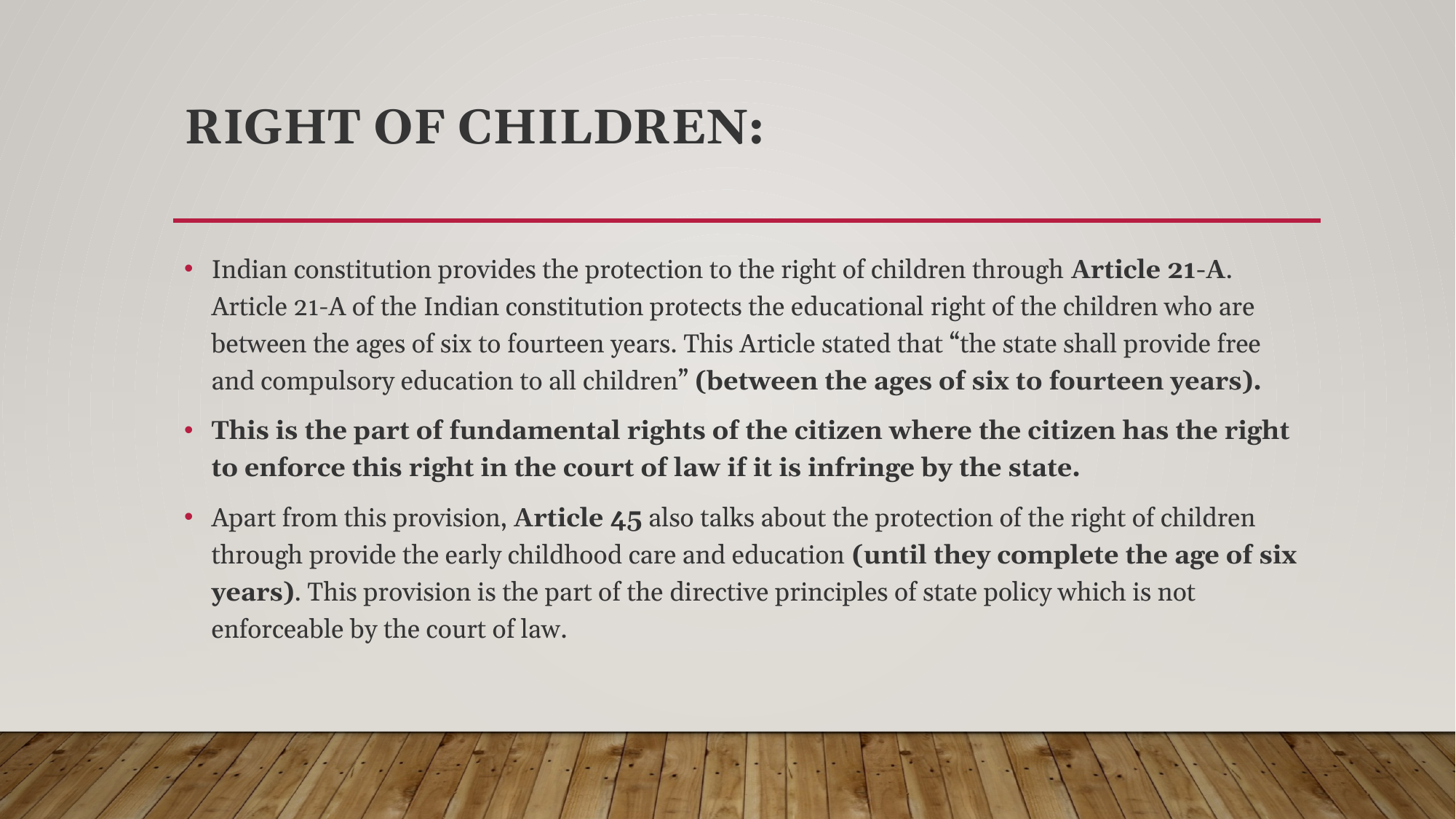

# Right of children:
Indian constitution provides the protection to the right of children through Article 21-A. Article 21-A of the Indian constitution protects the educational right of the children who are between the ages of six to fourteen years. This Article stated that “the state shall provide free and compulsory education to all children” (between the ages of six to fourteen years).
This is the part of fundamental rights of the citizen where the citizen has the right to enforce this right in the court of law if it is infringe by the state.
Apart from this provision, Article 45 also talks about the protection of the right of children through provide the early childhood care and education (until they complete the age of six years). This provision is the part of the directive principles of state policy which is not enforceable by the court of law.